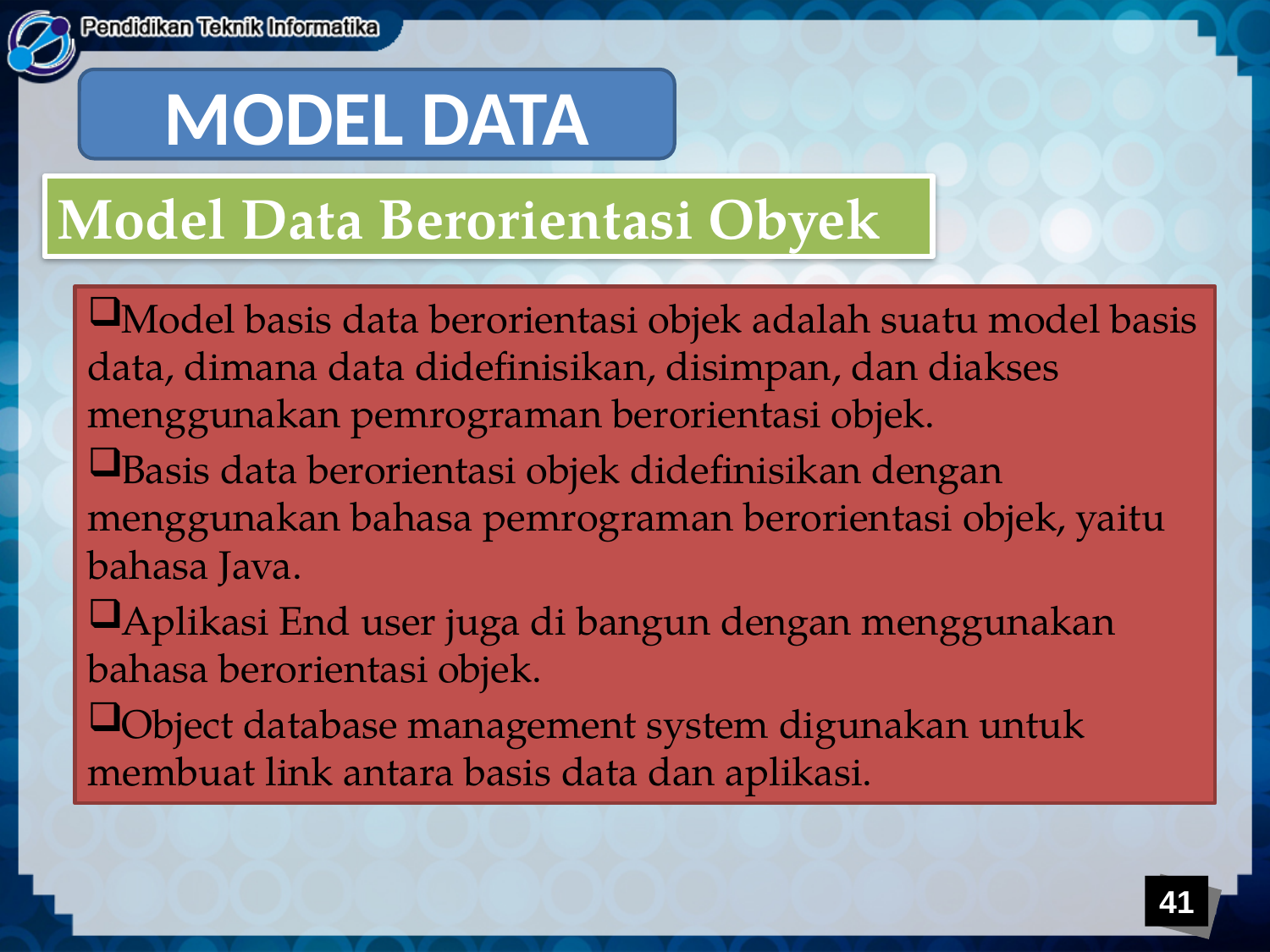

MODEL DATA
Model Data Berorientasi Obyek
Model basis data berorientasi objek adalah suatu model basis data, dimana data didefinisikan, disimpan, dan diakses menggunakan pemrograman berorientasi objek.
Basis data berorientasi objek didefinisikan dengan menggunakan bahasa pemrograman berorientasi objek, yaitu bahasa Java.
Aplikasi End user juga di bangun dengan menggunakan bahasa berorientasi objek.
Object database management system digunakan untuk membuat link antara basis data dan aplikasi.
41